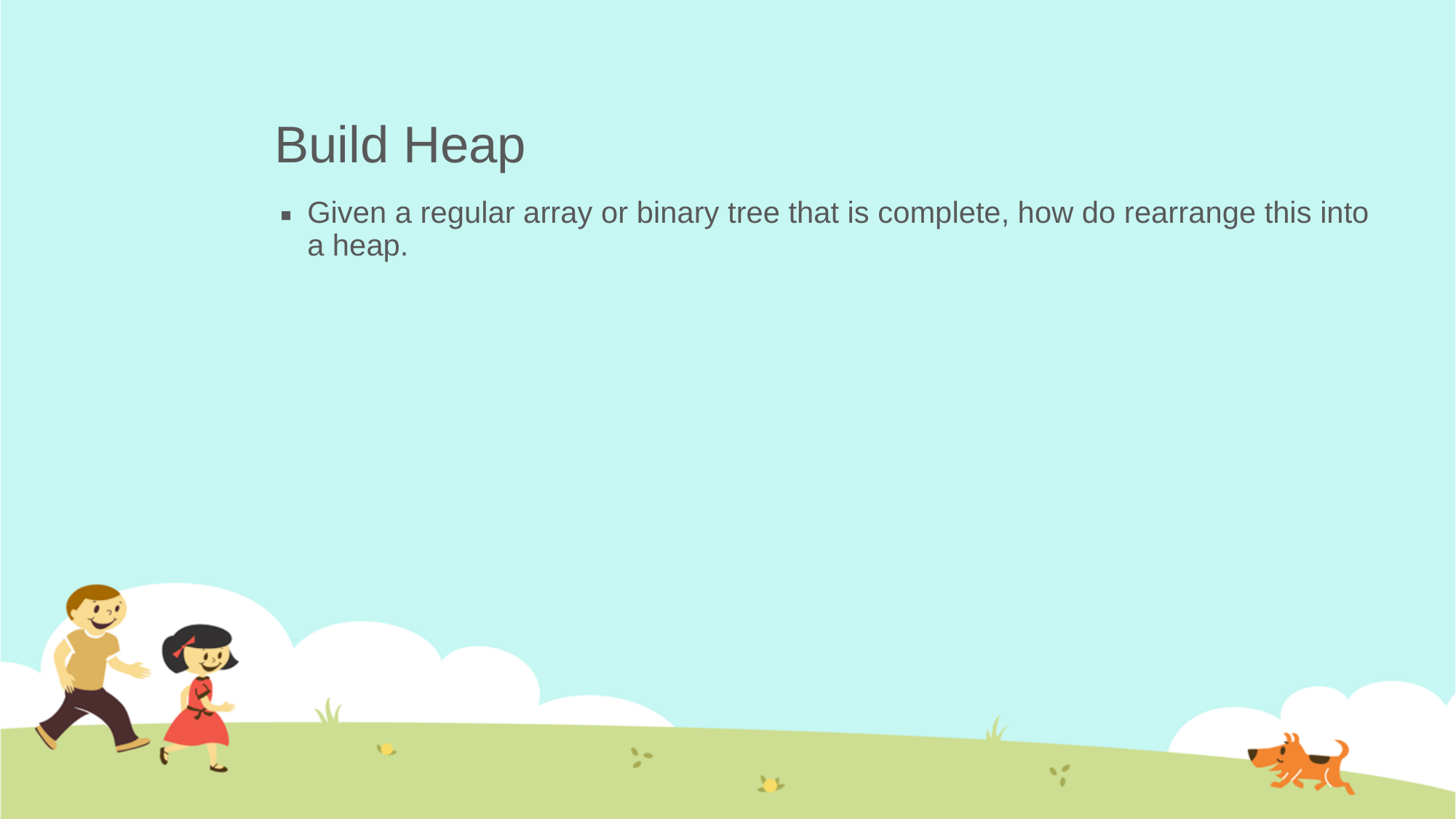

# Build Heap
Given a regular array or binary tree that is complete, how do rearrange this into a heap.